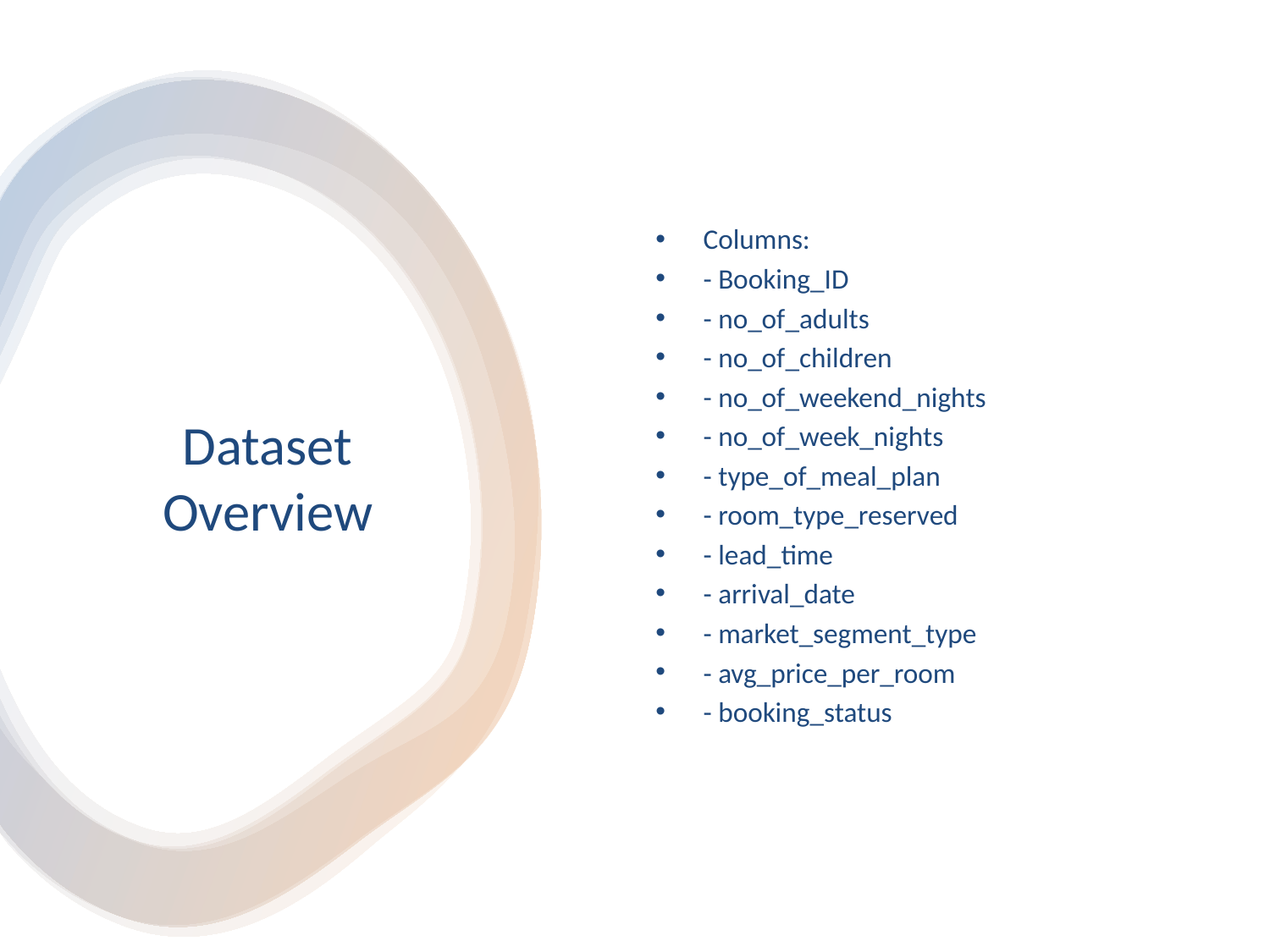

Columns:
- Booking_ID
- no_of_adults
- no_of_children
- no_of_weekend_nights
- no_of_week_nights
- type_of_meal_plan
- room_type_reserved
- lead_time
- arrival_date
- market_segment_type
- avg_price_per_room
- booking_status
# Dataset Overview